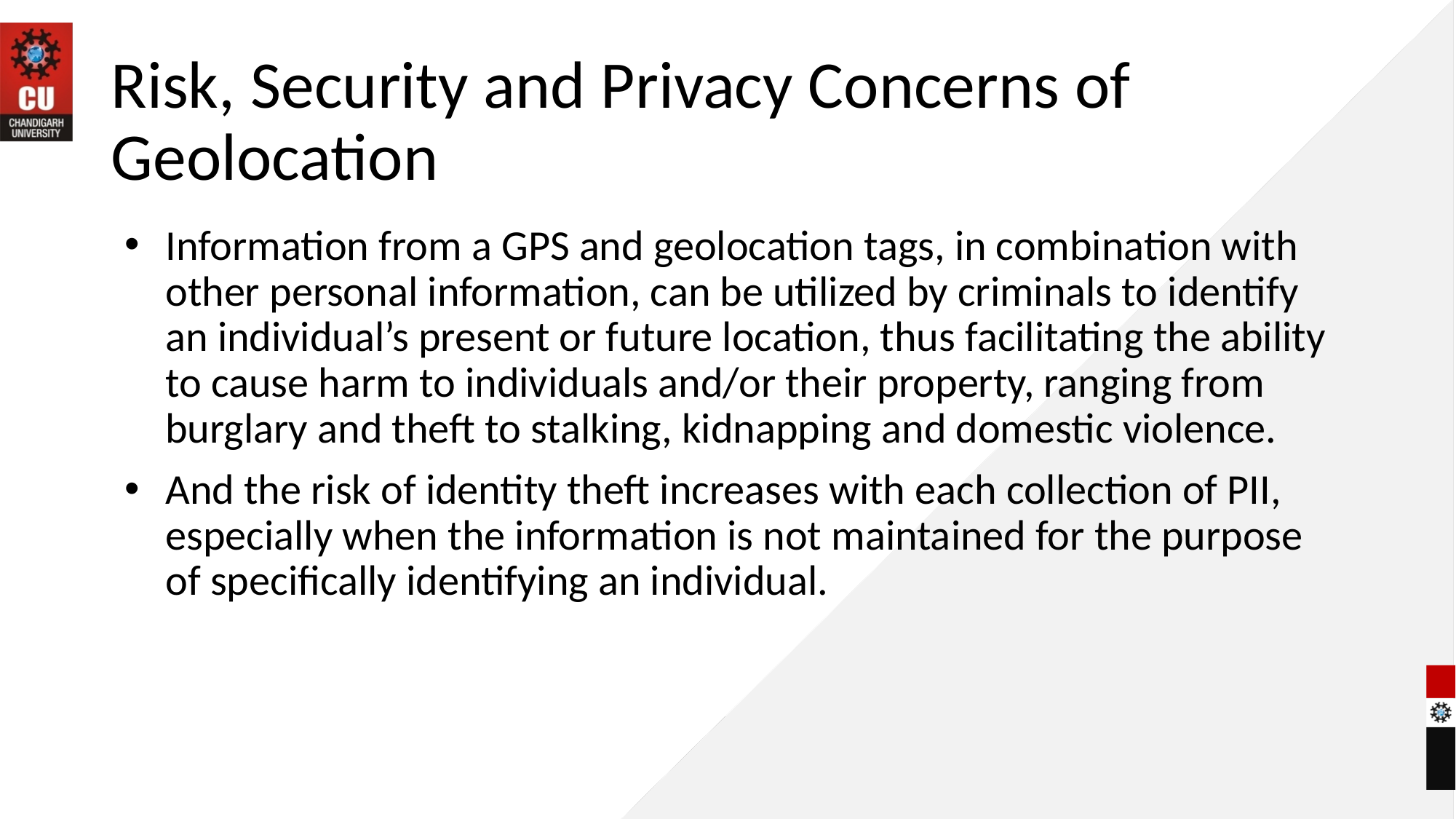

# Risk, Security and Privacy Concerns of Geolocation
Information from a GPS and geolocation tags, in combination with other personal information, can be utilized by criminals to identify an individual’s present or future location, thus facilitating the ability to cause harm to individuals and/or their property, ranging from burglary and theft to stalking, kidnapping and domestic violence.
And the risk of identity theft increases with each collection of PII, especially when the information is not maintained for the purpose of specifically identifying an individual.